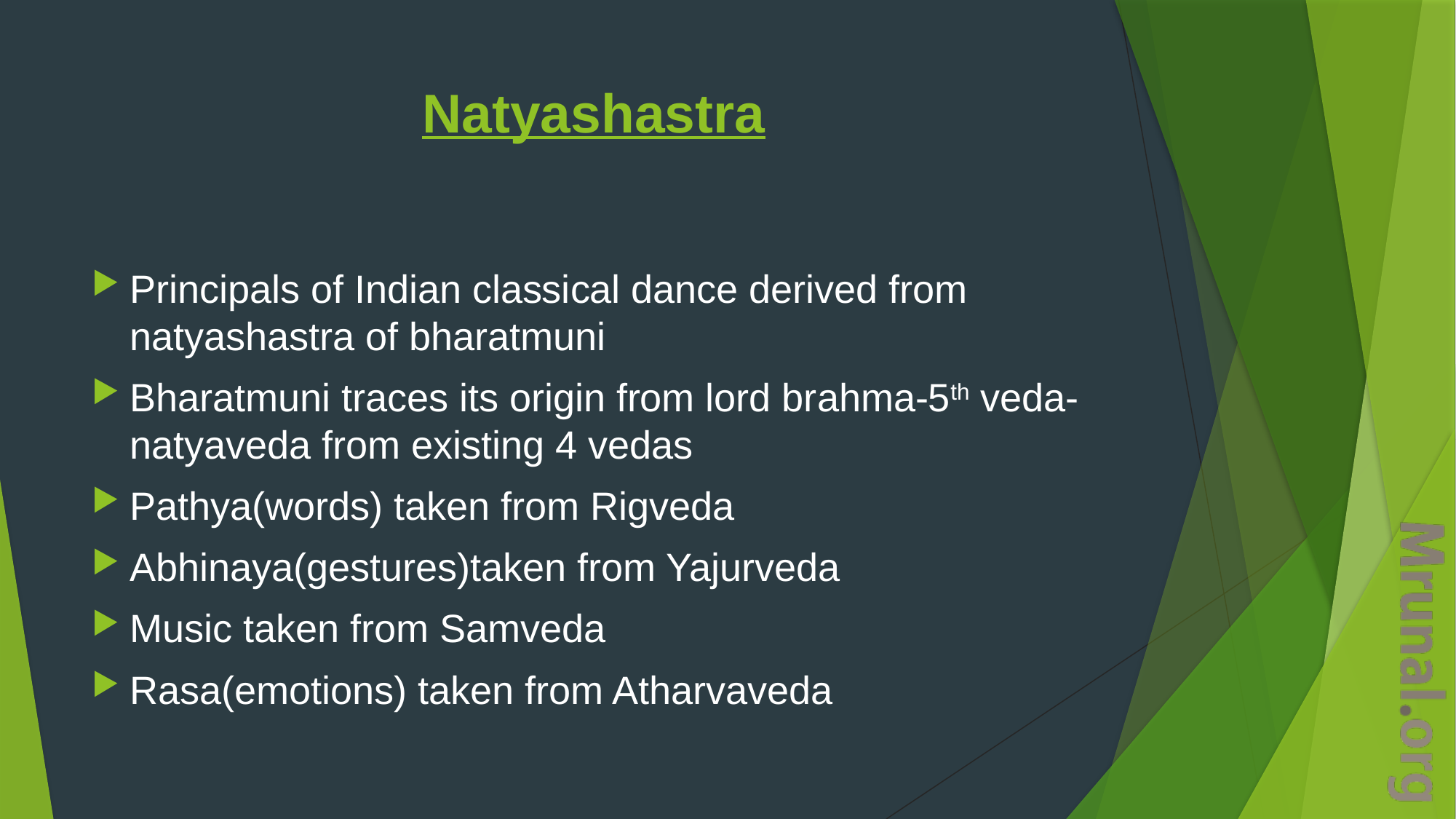

# Natyashastra
Principals of Indian classical dance derived from natyashastra of bharatmuni
Bharatmuni traces its origin from lord brahma-5th veda-natyaveda from existing 4 vedas
Pathya(words) taken from Rigveda
Abhinaya(gestures)taken from Yajurveda
Music taken from Samveda
Rasa(emotions) taken from Atharvaveda